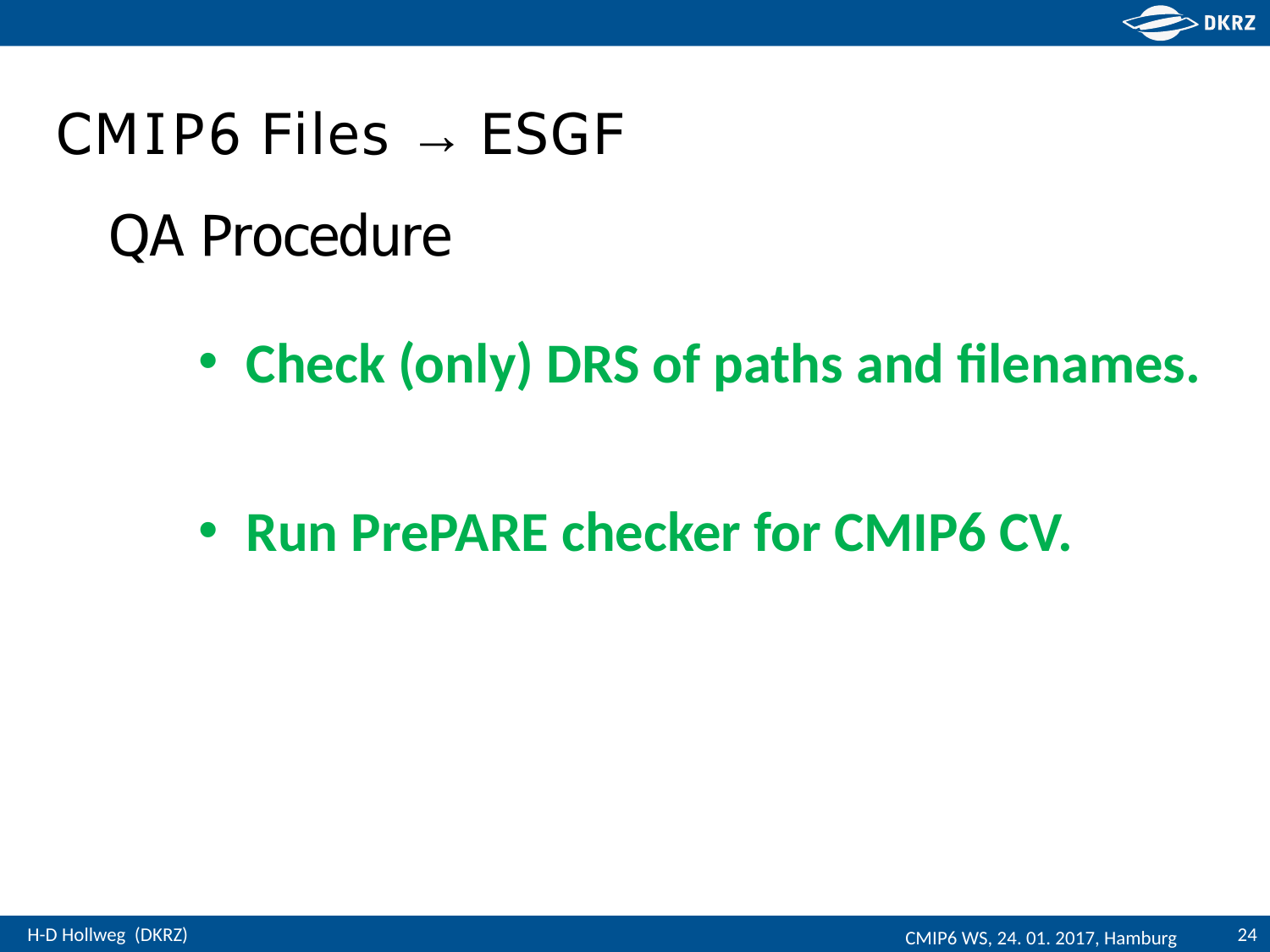

CMIP6 Files → ESGF
   QA Procedure
Check (only) DRS of paths and filenames.
Run PrePARE checker for CMIP6 CV.
24